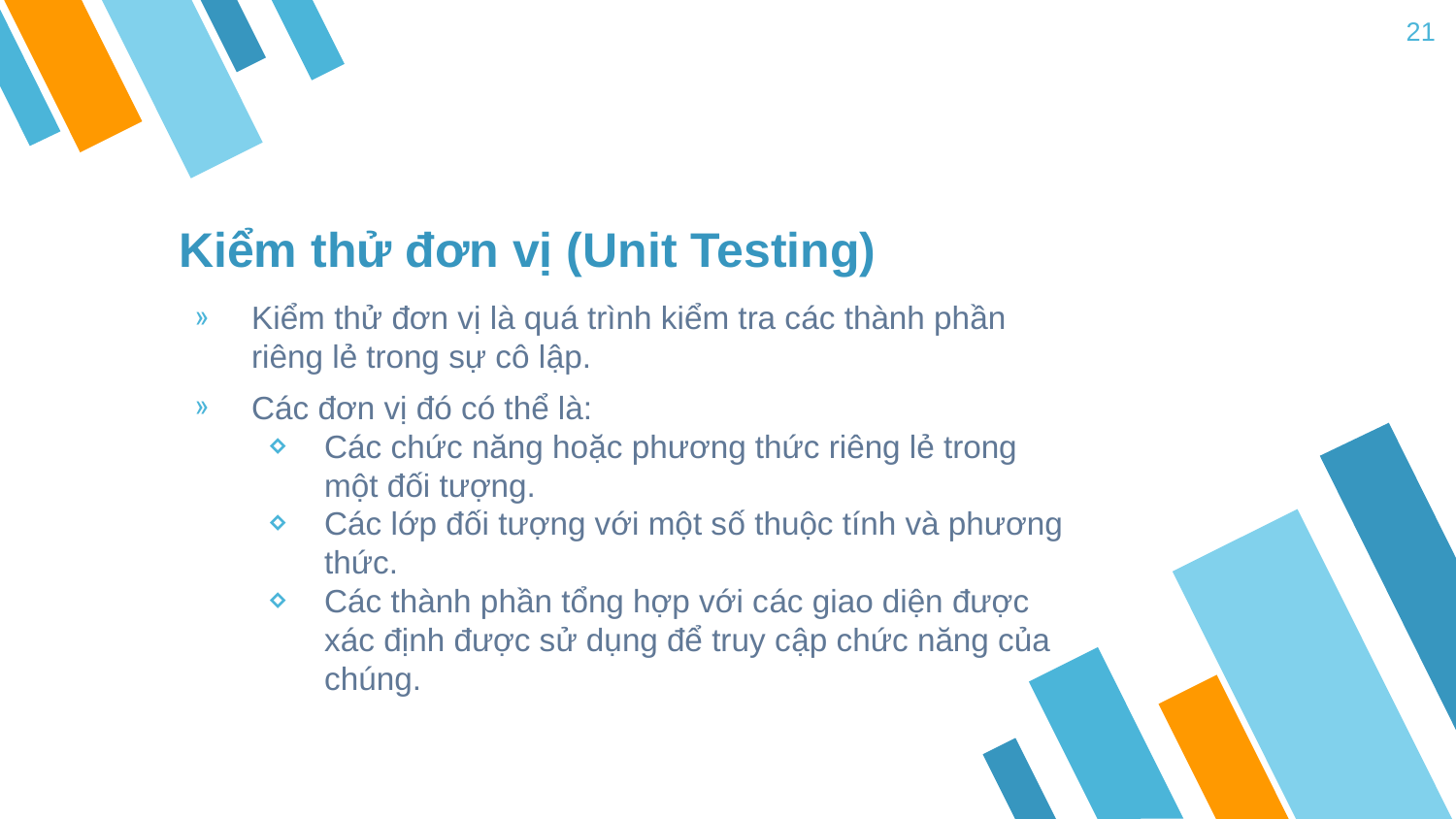

21
# Kiểm thử đơn vị (Unit Testing)
Kiểm thử đơn vị là quá trình kiểm tra các thành phần riêng lẻ trong sự cô lập.
Các đơn vị đó có thể là:
Các chức năng hoặc phương thức riêng lẻ trong một đối tượng.
Các lớp đối tượng với một số thuộc tính và phương thức.
Các thành phần tổng hợp với các giao diện được xác định được sử dụng để truy cập chức năng của chúng.